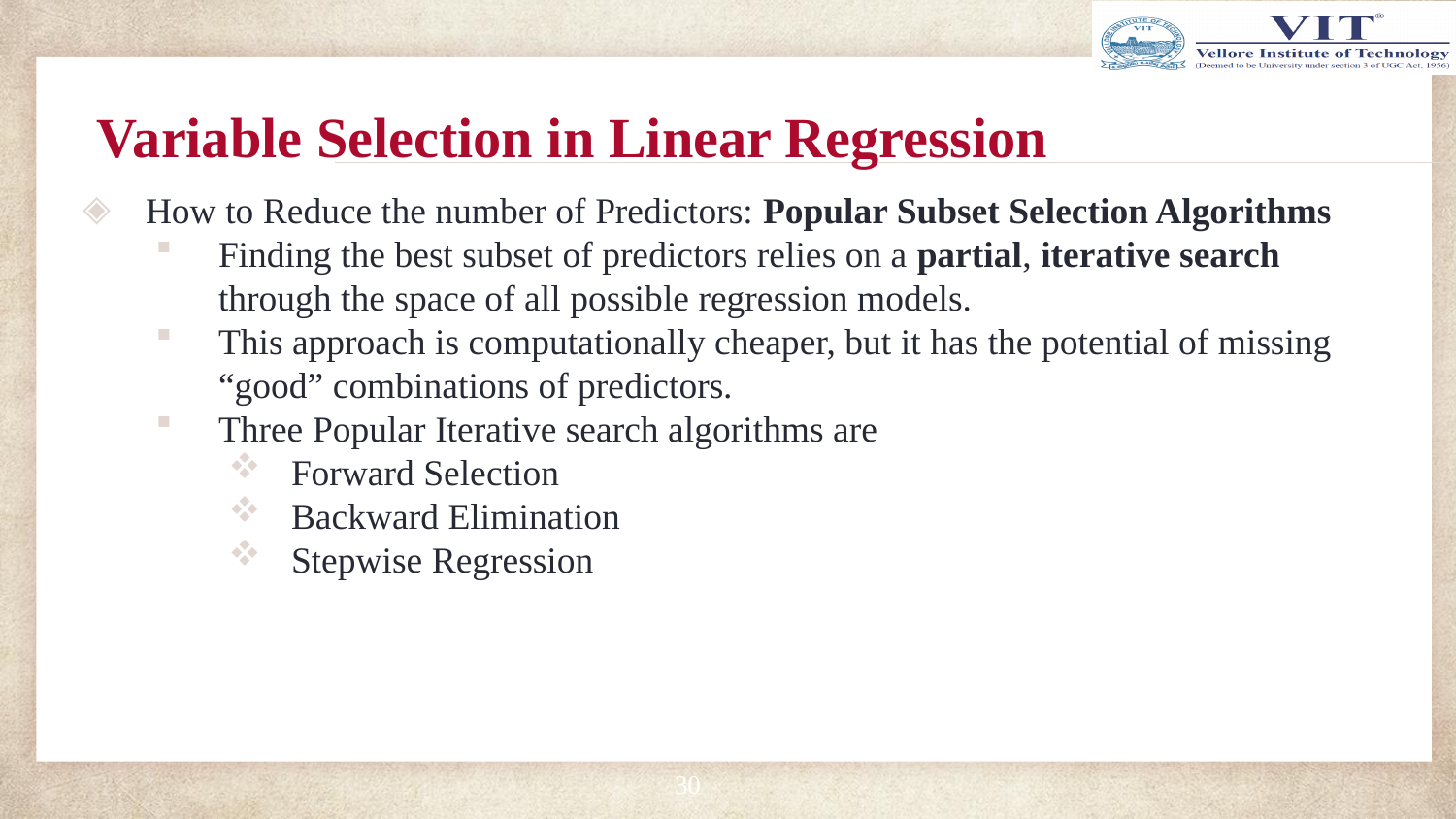

# Variable Selection in Linear Regression
How to Reduce the number of Predictors: Popular Subset Selection Algorithms
Finding the best subset of predictors relies on a partial, iterative search through the space of all possible regression models.
This approach is computationally cheaper, but it has the potential of missing “good” combinations of predictors.
Three Popular Iterative search algorithms are
Forward Selection
Backward Elimination
Stepwise Regression

30